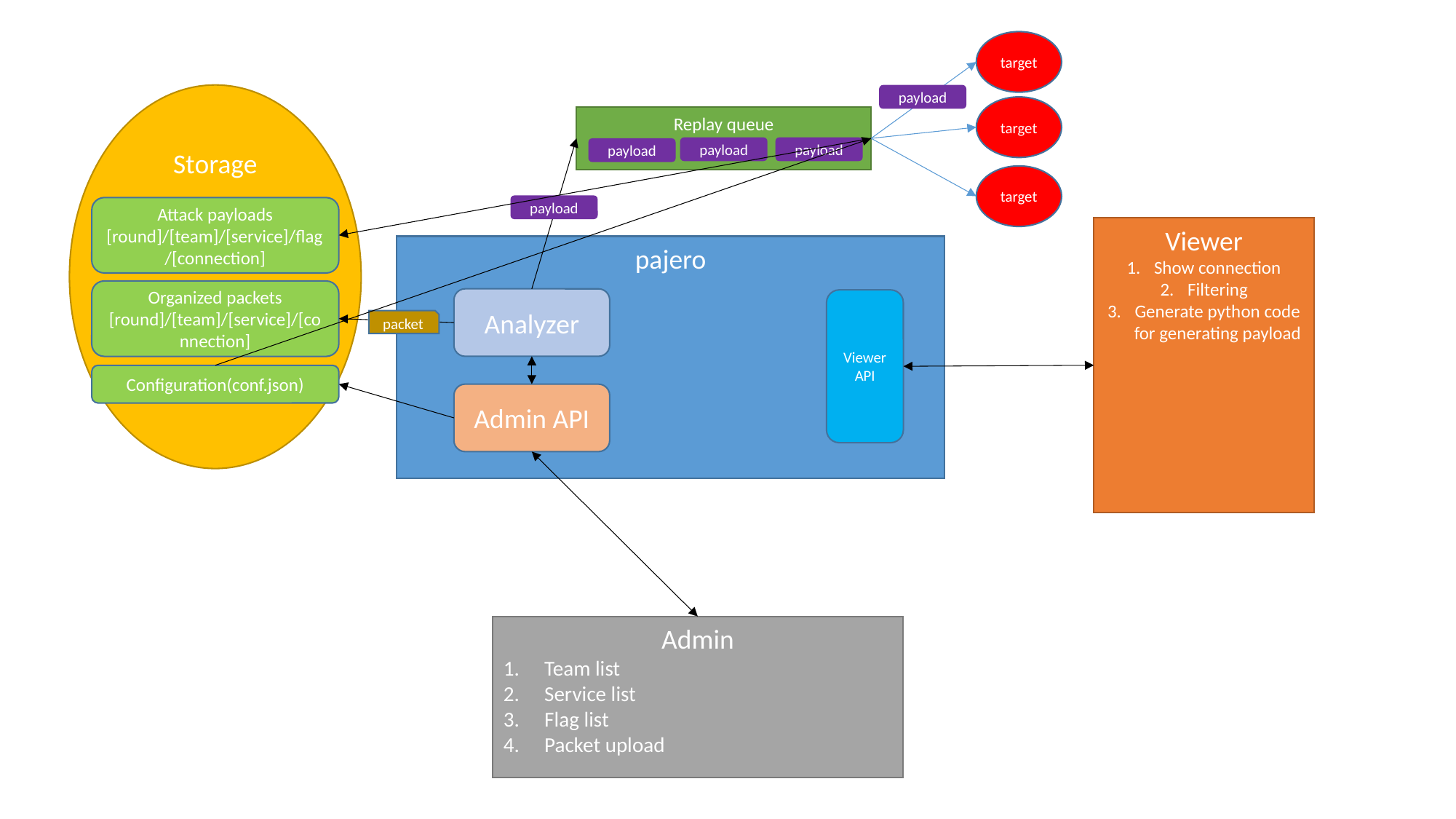

target
Storage
payload
target
Replay queue
payload
payload
payload
target
payload
Attack payloads [round]/[team]/[service]/flag/[connection]
Viewer
Show connection
Filtering
Generate python code for generating payload
pajero
Organized packets [round]/[team]/[service]/[connection]
Analyzer
Viewer API
packet
Configuration(conf.json)
Admin API
Admin
Team list
Service list
Flag list
Packet upload